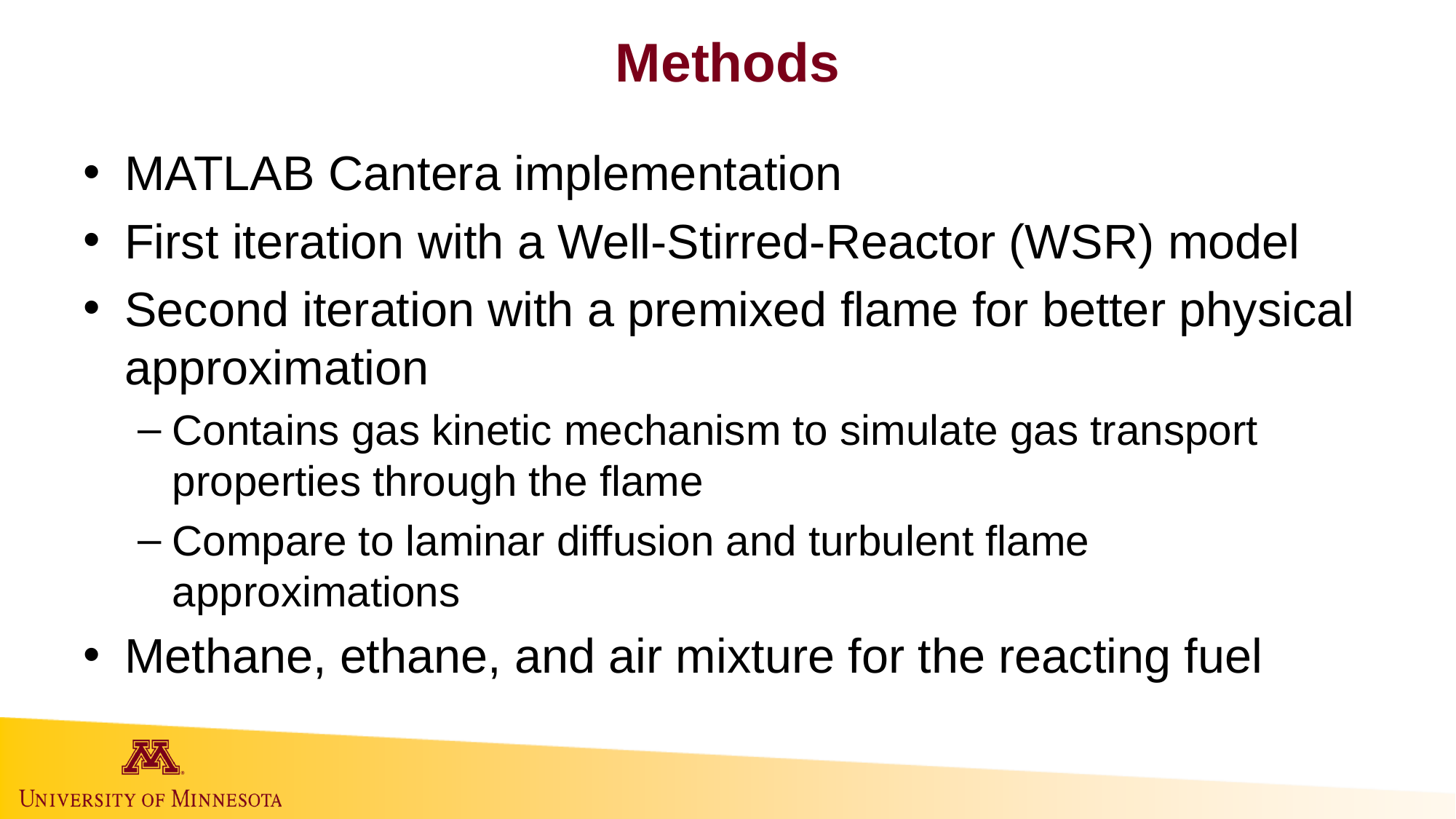

# Methods
MATLAB Cantera implementation
First iteration with a Well-Stirred-Reactor (WSR) model
Second iteration with a premixed flame for better physical approximation
Contains gas kinetic mechanism to simulate gas transport properties through the flame
Compare to laminar diffusion and turbulent flame approximations
Methane, ethane, and air mixture for the reacting fuel